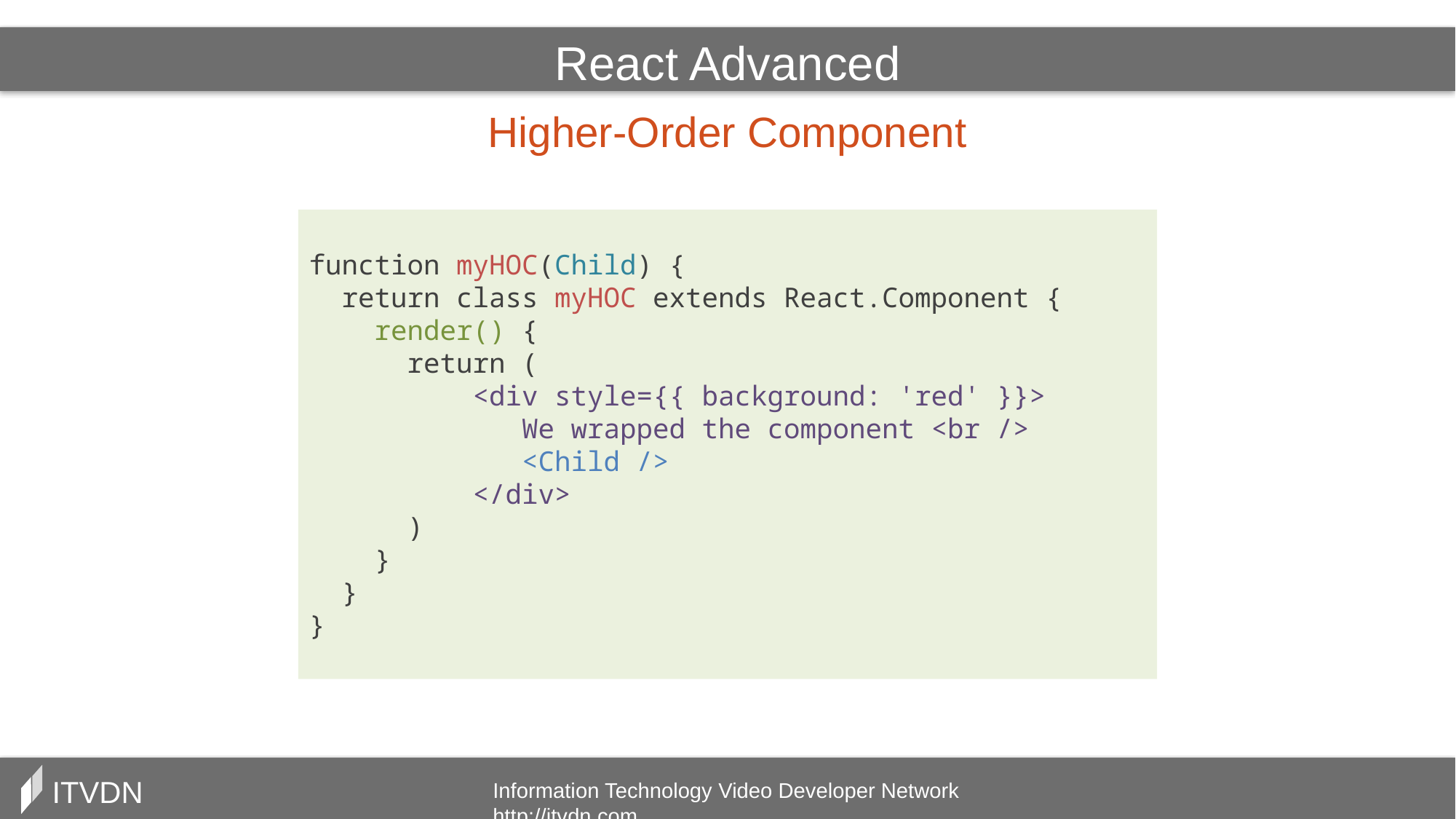

React Advanced
Higher-Order Component

function myHOC(Child) {
  return class myHOC extends React.Component {
    render() {
      return (
          <div style={{ background: 'red' }}>
             We wrapped the component <br />
             <Child />
          </div>
      )
    }
  }
}

ITVDN
Information Technology Video Developer Network                                                       http://itvdn.com